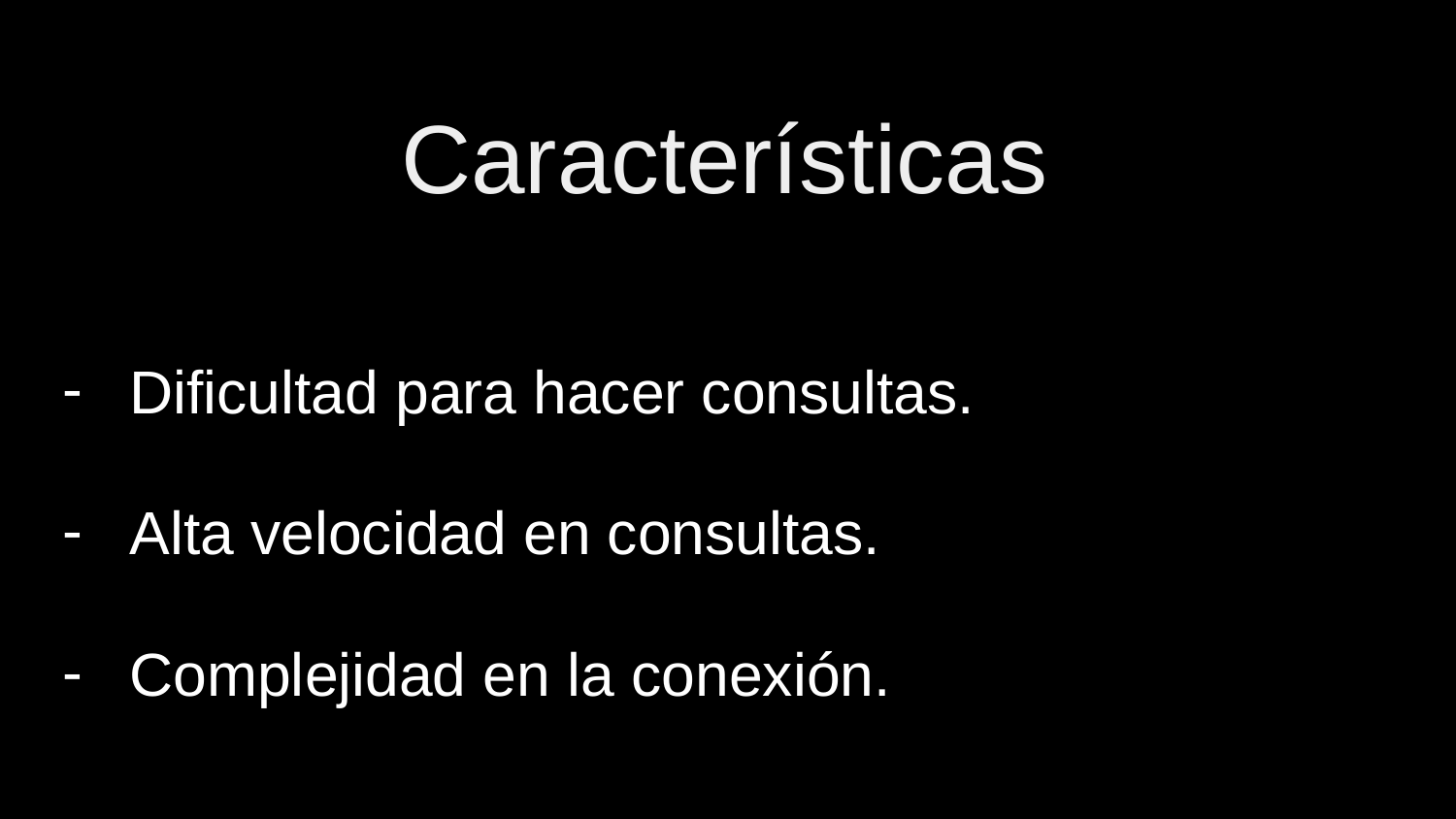

# Características
Dificultad para hacer consultas.
Alta velocidad en consultas.
Complejidad en la conexión.